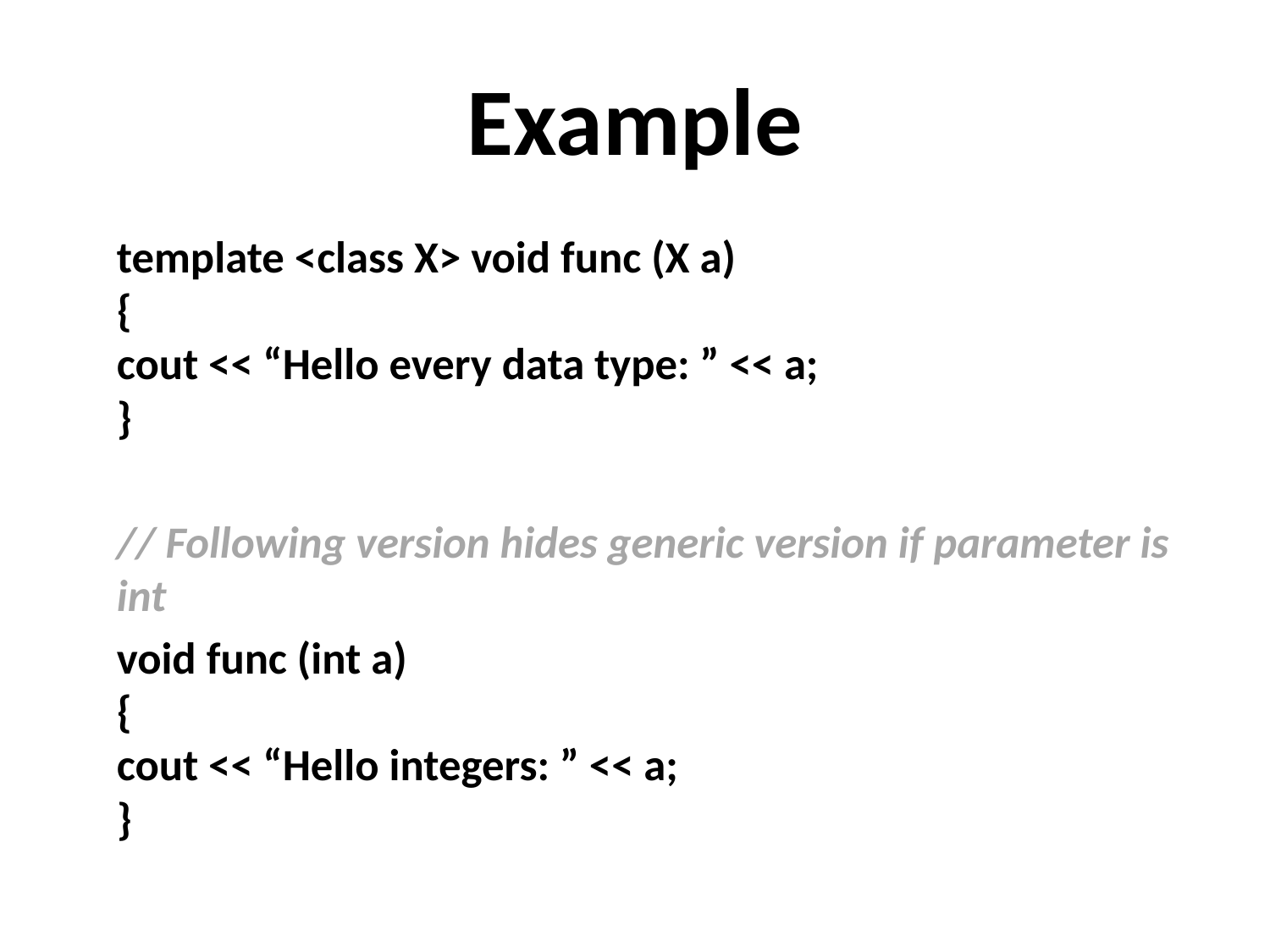

# Example
	template <class X> void func (X a)
{
	cout << “Hello every data type: ” << a;
}

	// Following version hides generic version if parameter is int
	void func (int a)
{
	cout << “Hello integers: ” << a;
}